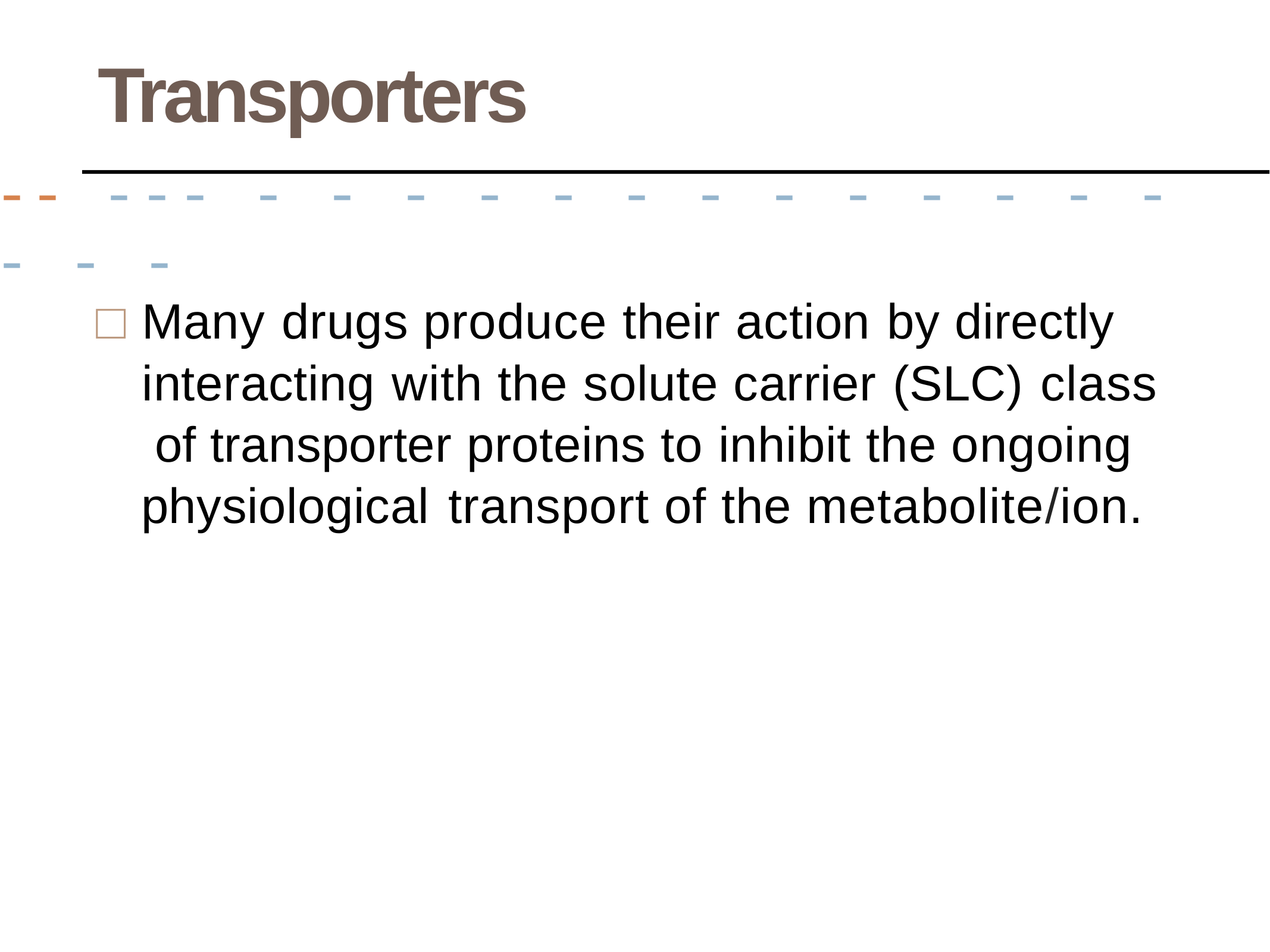

# Transporters
-- --- - - - - - - - - - - - - - - - -
□ Many drugs produce their action by directly
interacting with the solute carrier (SLC) class  of transporter proteins to inhibit the ongoing  physiological transport of the metabolite/ion.